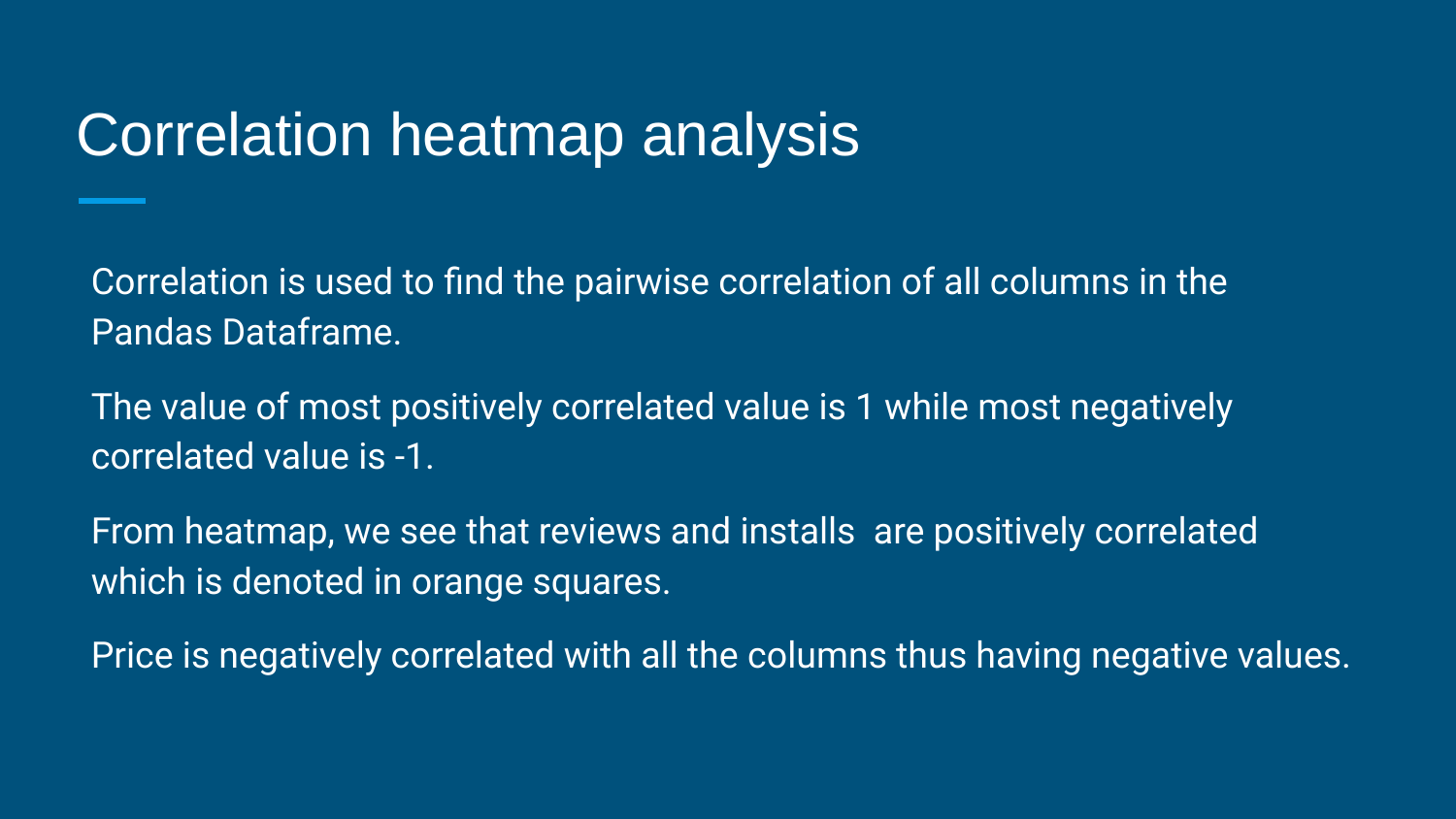

# Correlation heatmap analysis
Correlation is used to find the pairwise correlation of all columns in the Pandas Dataframe.
The value of most positively correlated value is 1 while most negatively correlated value is -1.
From heatmap, we see that reviews and installs  are positively correlated which is denoted in orange squares.
Price is negatively correlated with all the columns thus having negative values.